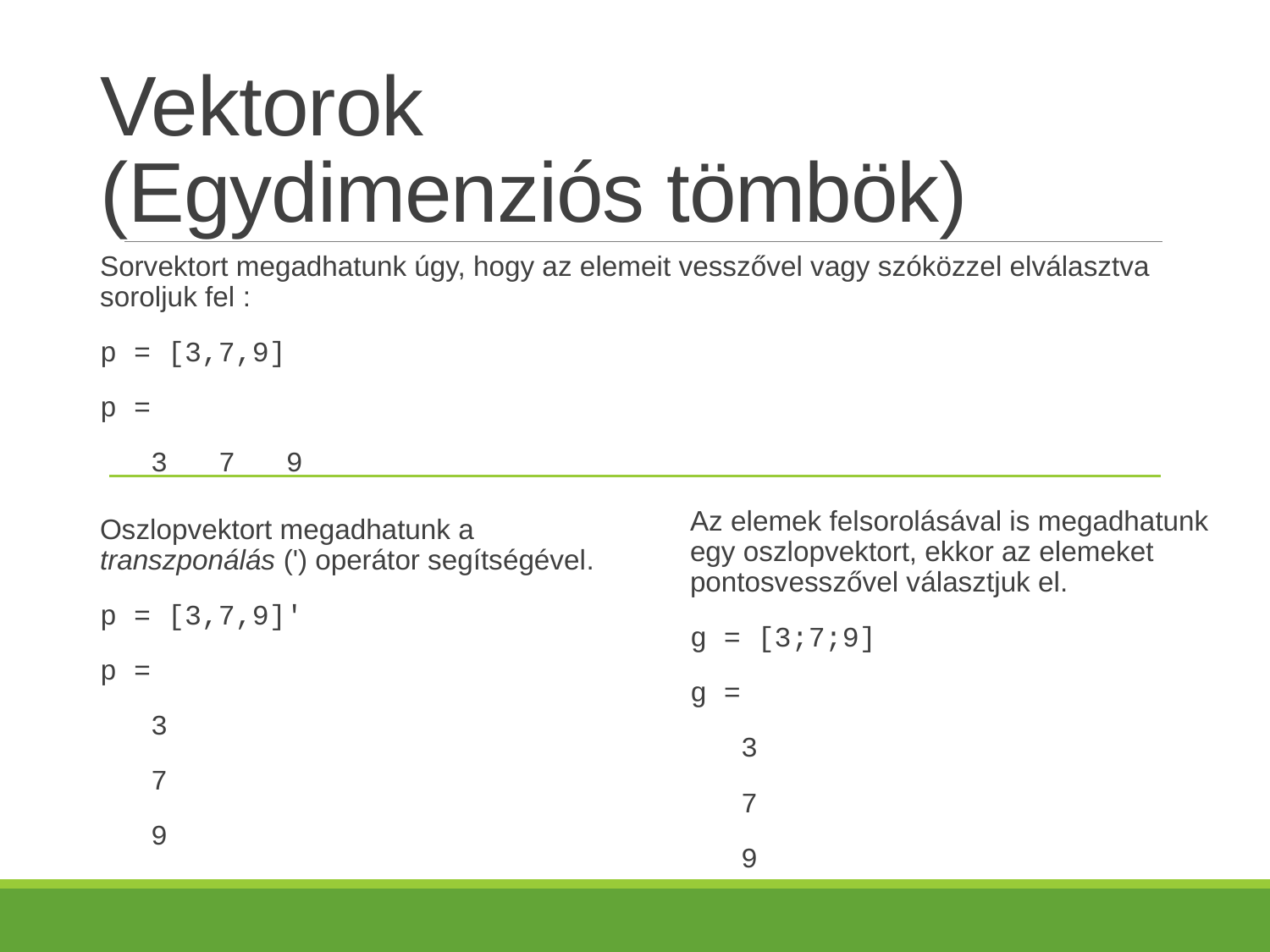

# Vektorok (Egydimenziós tömbök)
Sorvektort megadhatunk úgy, hogy az elemeit vesszővel vagy szóközzel elválasztva soroljuk fel :
p = [3,7,9]
p =
   3   7   9
Az elemek felsorolásával is megadhatunk egy oszlopvektort, ekkor az elemeket pontosvesszővel választjuk el.
g = [3;7;9]
g =
   3
   7
   9

Oszlopvektort megadhatunk a transzponálás (') operátor segítségével.
p = [3,7,9]'
p =
   3
   7
   9